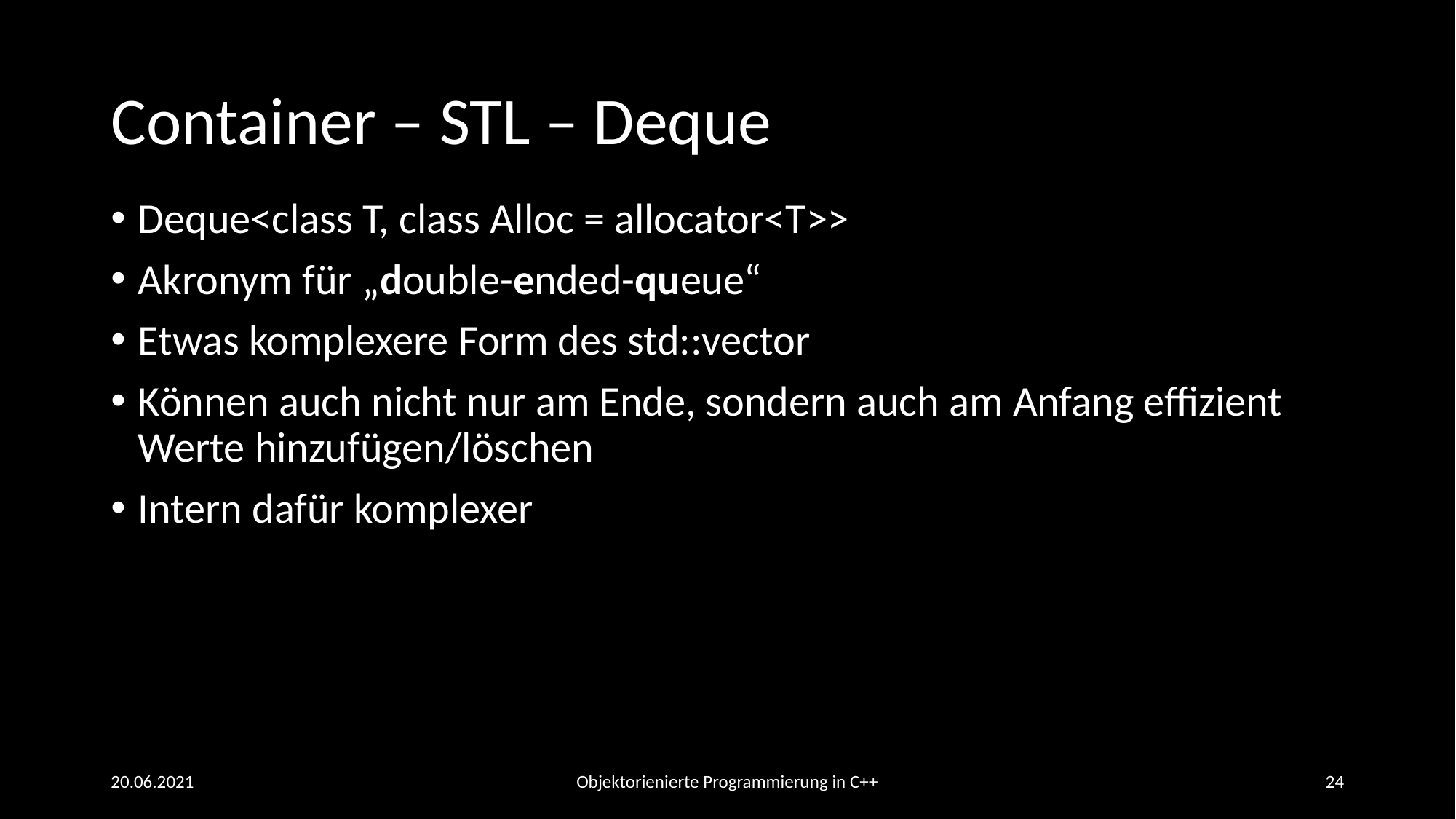

# Container – STL – Deque
Deque<class T, class Alloc = allocator<T>>
Akronym für „double-ended-queue“
Etwas komplexere Form des std::vector
Können auch nicht nur am Ende, sondern auch am Anfang effizient Werte hinzufügen/löschen
Intern dafür komplexer

20.06.2021
Objektorienierte Programmierung in C++
24